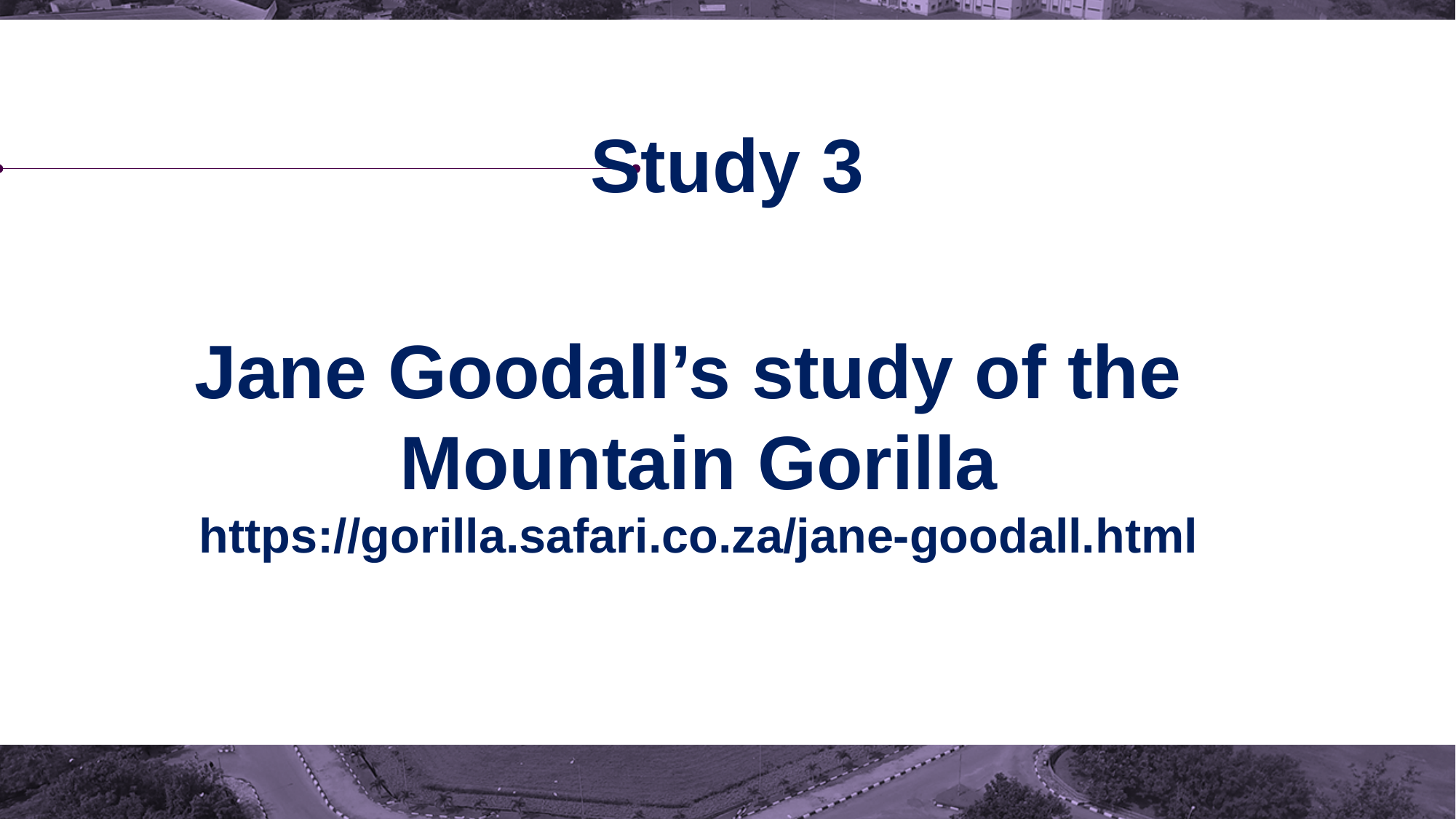

Study 3
# Jane Goodall’s study of the Mountain Gorilla https://gorilla.safari.co.za/jane-goodall.html